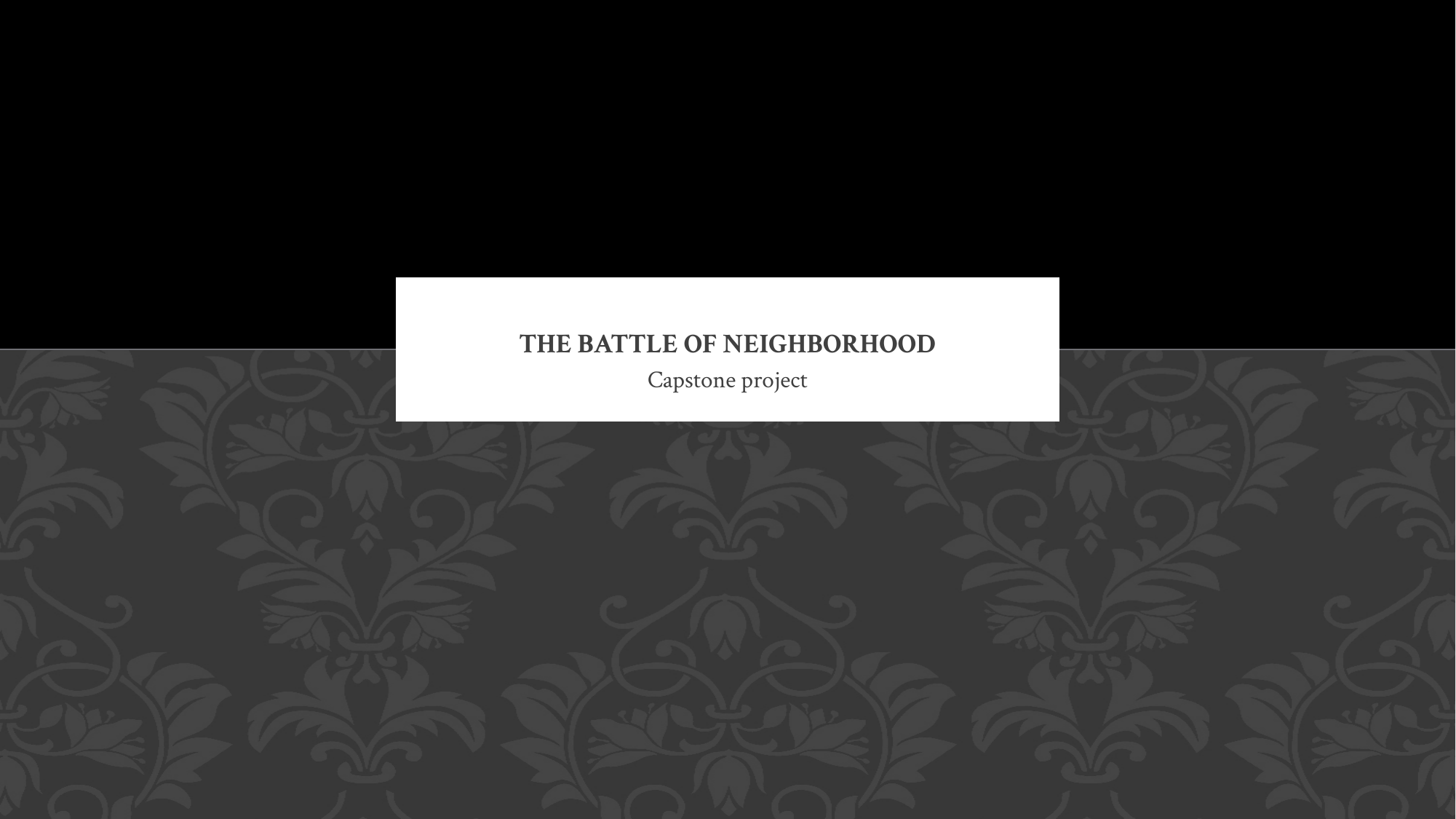

# The Battle of Neighborhood
Capstone project